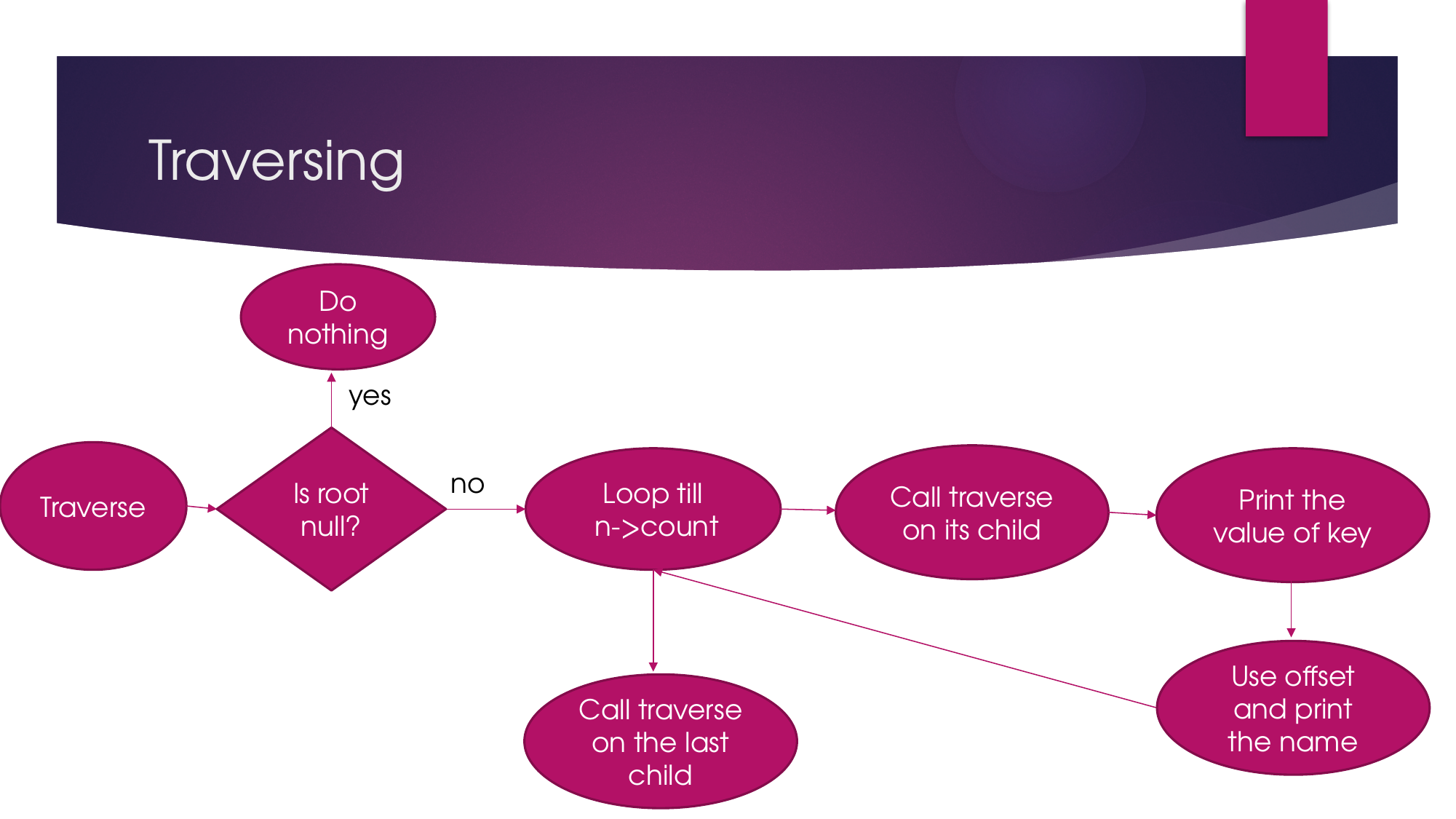

# Traversing
Do nothing
yes
Is root null?
Traverse
Call traverse on its child
Loop till
 n->count
Print the value of key
no
Use offset and print the name
Call traverse on the last child